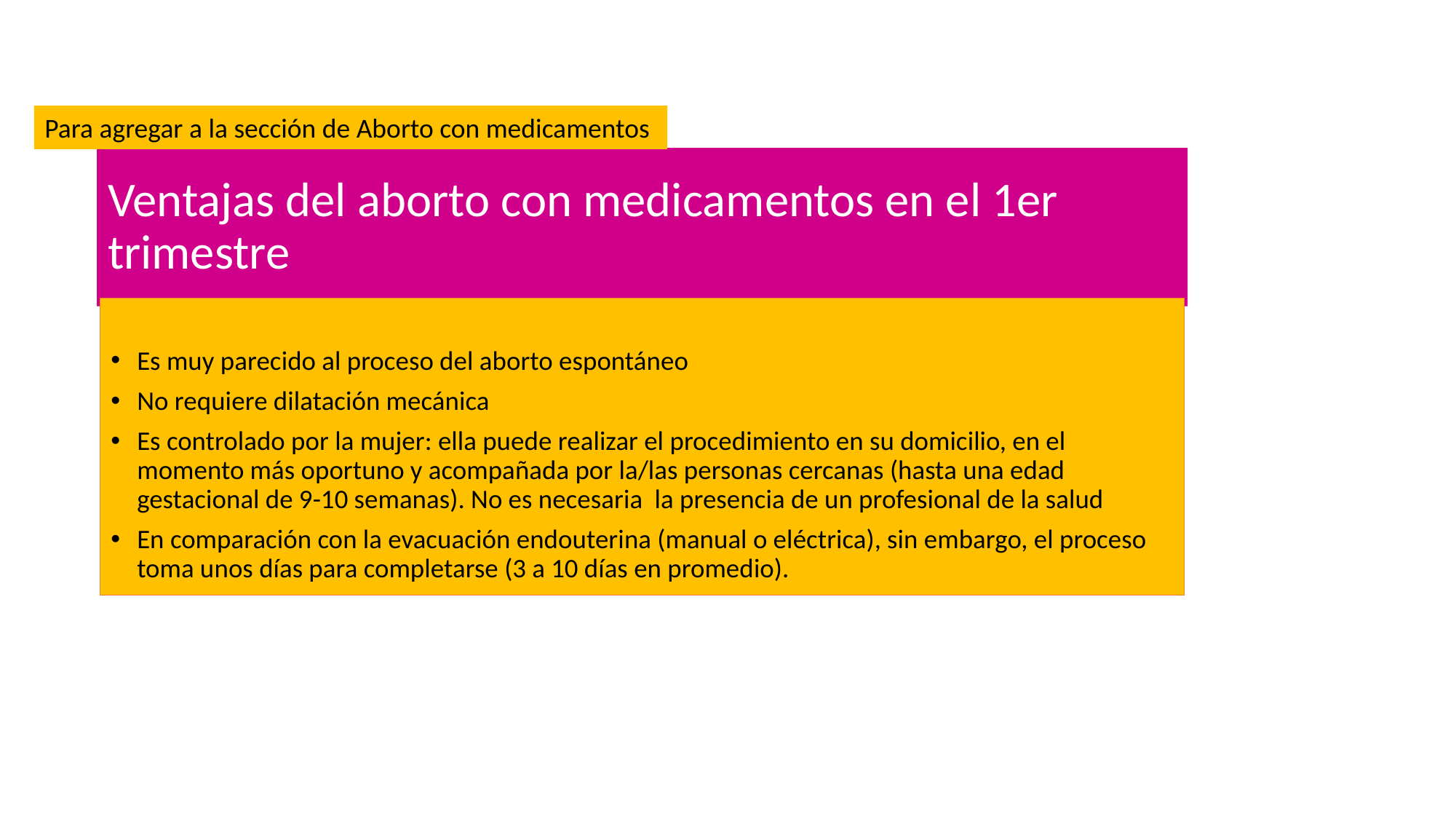

Para agregar a la sección de Aborto con medicamentos
# Ventajas del aborto con medicamentos en el 1er trimestre

Es muy parecido al proceso del aborto espontáneo
No requiere dilatación mecánica
Es controlado por la mujer: ella puede realizar el procedimiento en su domicilio, en el momento más oportuno y acompañada por la/las personas cercanas (hasta una edad gestacional de 9-10 semanas). No es necesaria  la presencia de un profesional de la salud
En comparación con la evacuación endouterina (manual o eléctrica), sin embargo, el proceso toma unos días para completarse (3 a 10 días en promedio).